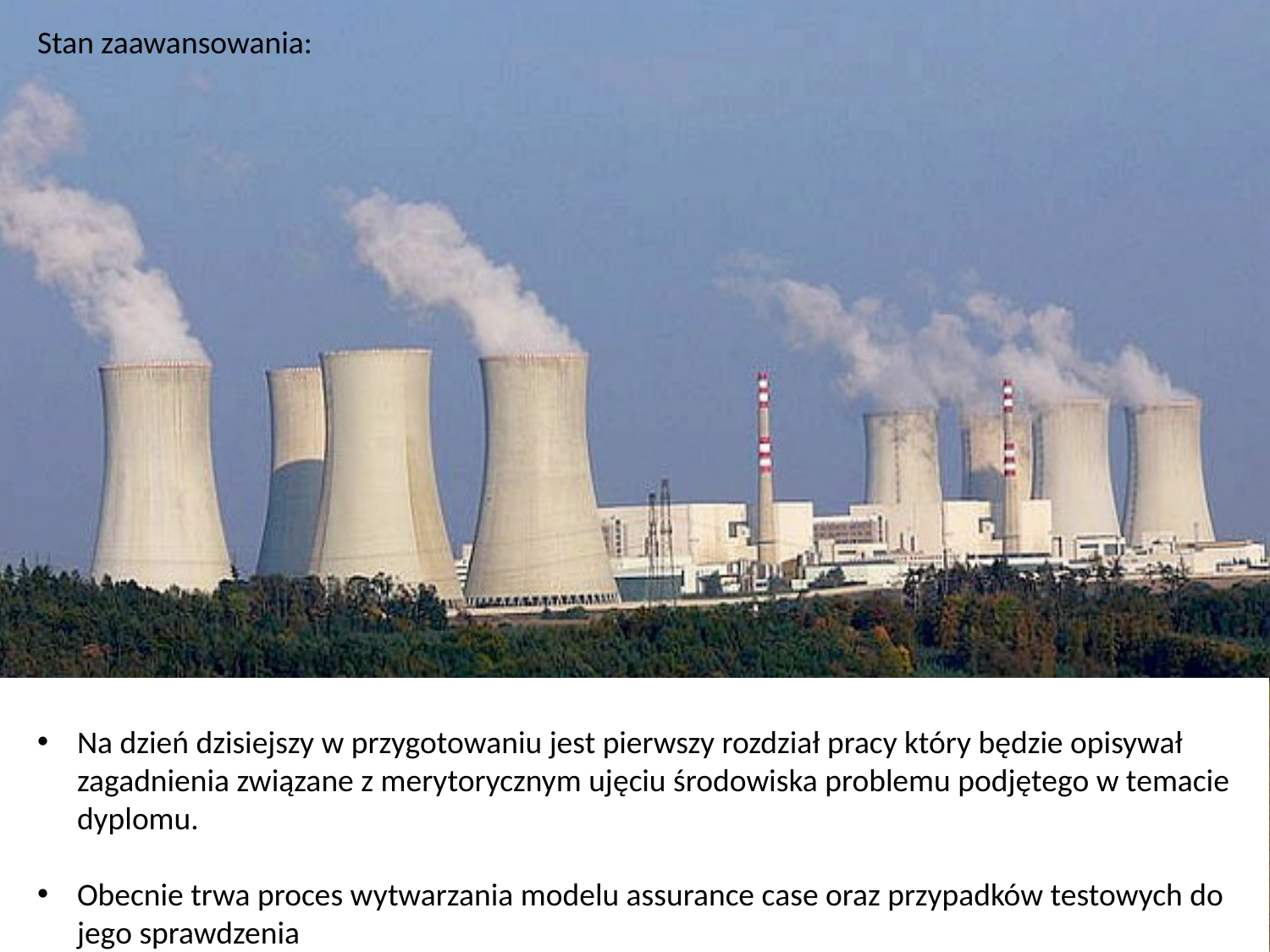

Stan zaawansowania:

Na dzień dzisiejszy w przygotowaniu jest pierwszy rozdział pracy który będzie opisywał zagadnienia związane z merytorycznym ujęciu środowiska problemu podjętego w temacie dyplomu.

Obecnie trwa proces wytwarzania modelu assurance case oraz przypadków testowych do jego sprawdzenia